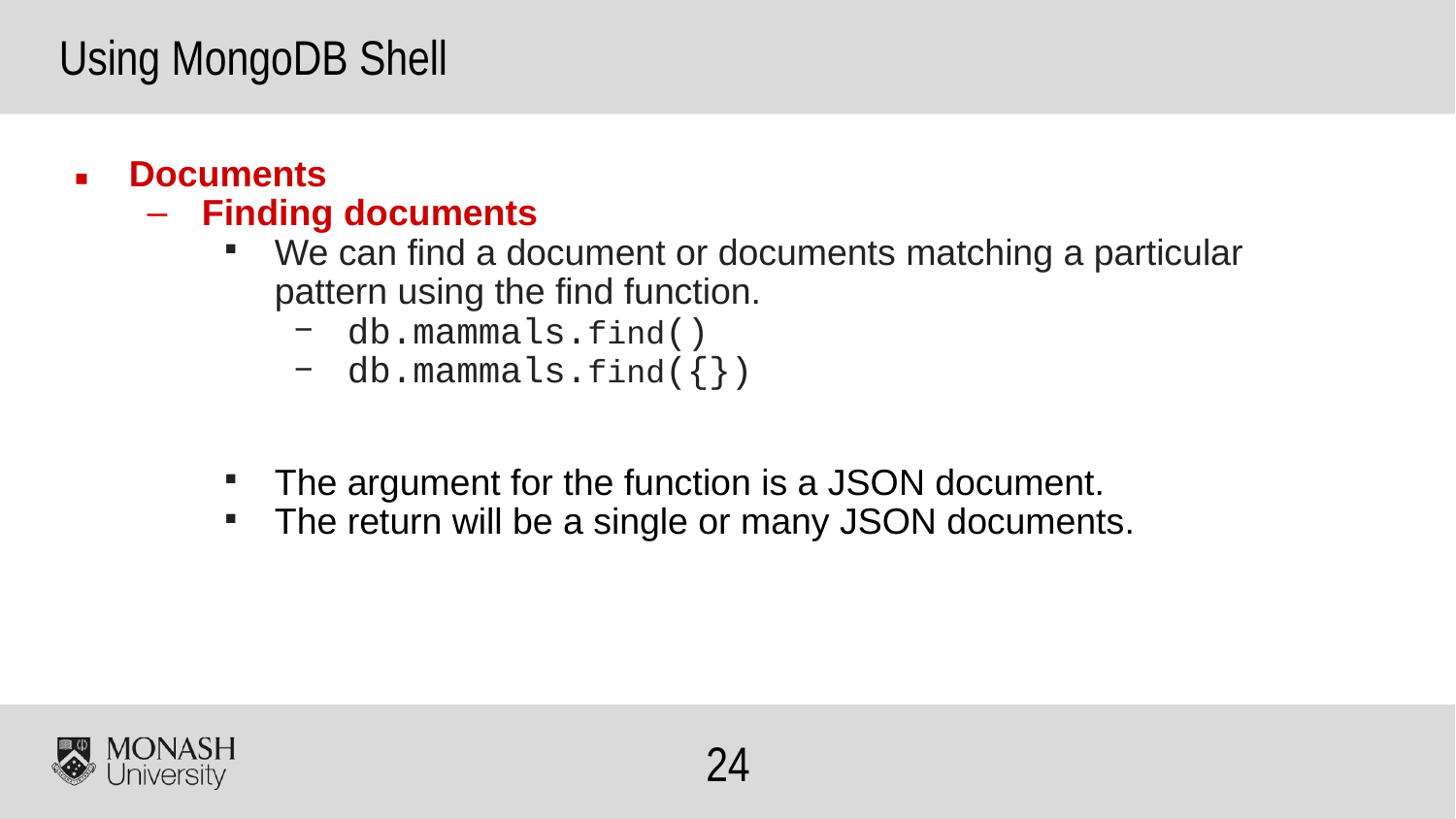

Using MongoDB Shell
Documents
Finding documents
We can find a document or documents matching a particular pattern using the find function.
db.mammals.find()
db.mammals.find({})

The argument for the function is a JSON document.
The return will be a single or many JSON documents.